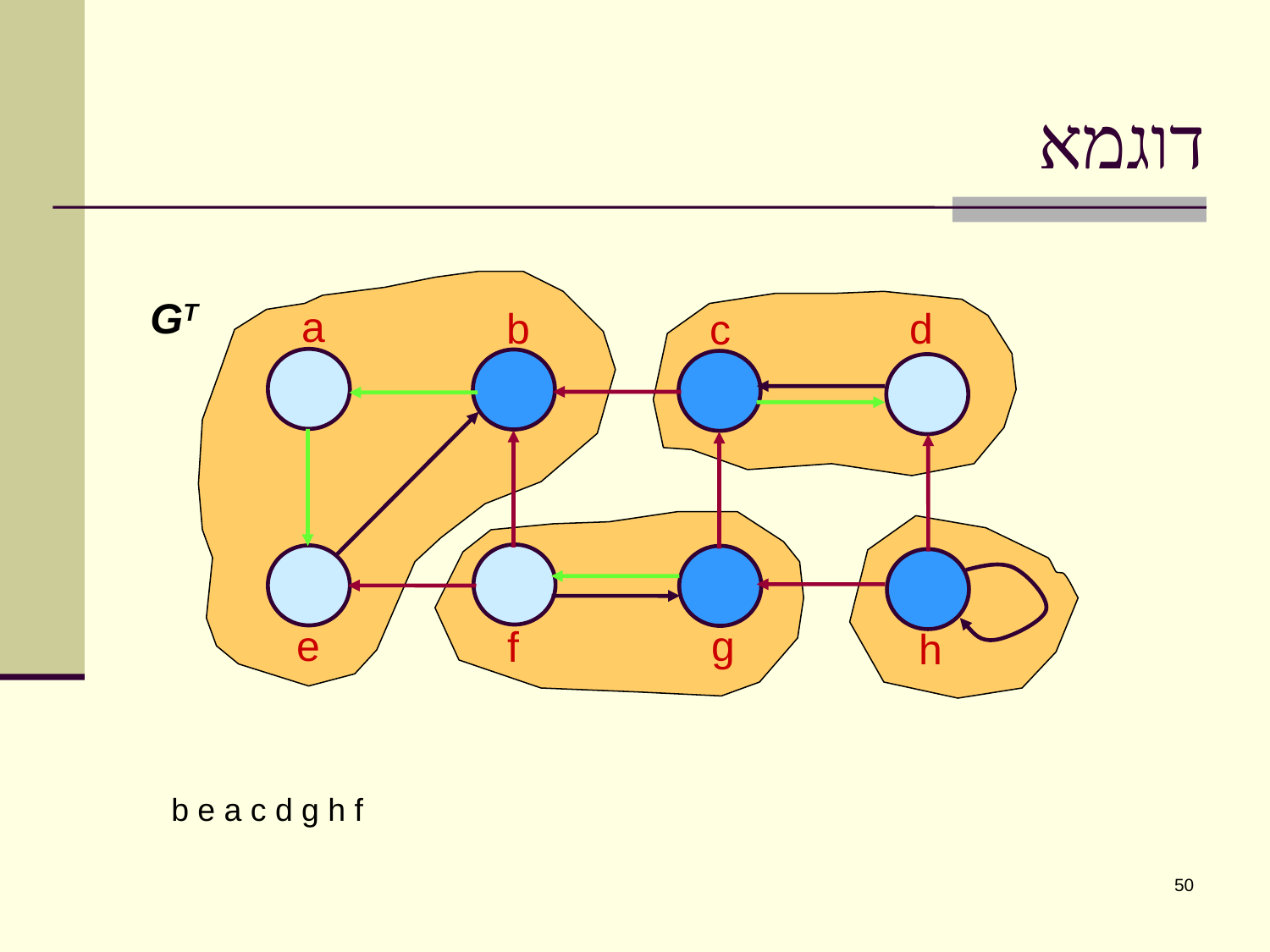

דוגמא

GT

a
b
d
c

e
g
f
h
b e a c d g h f
50